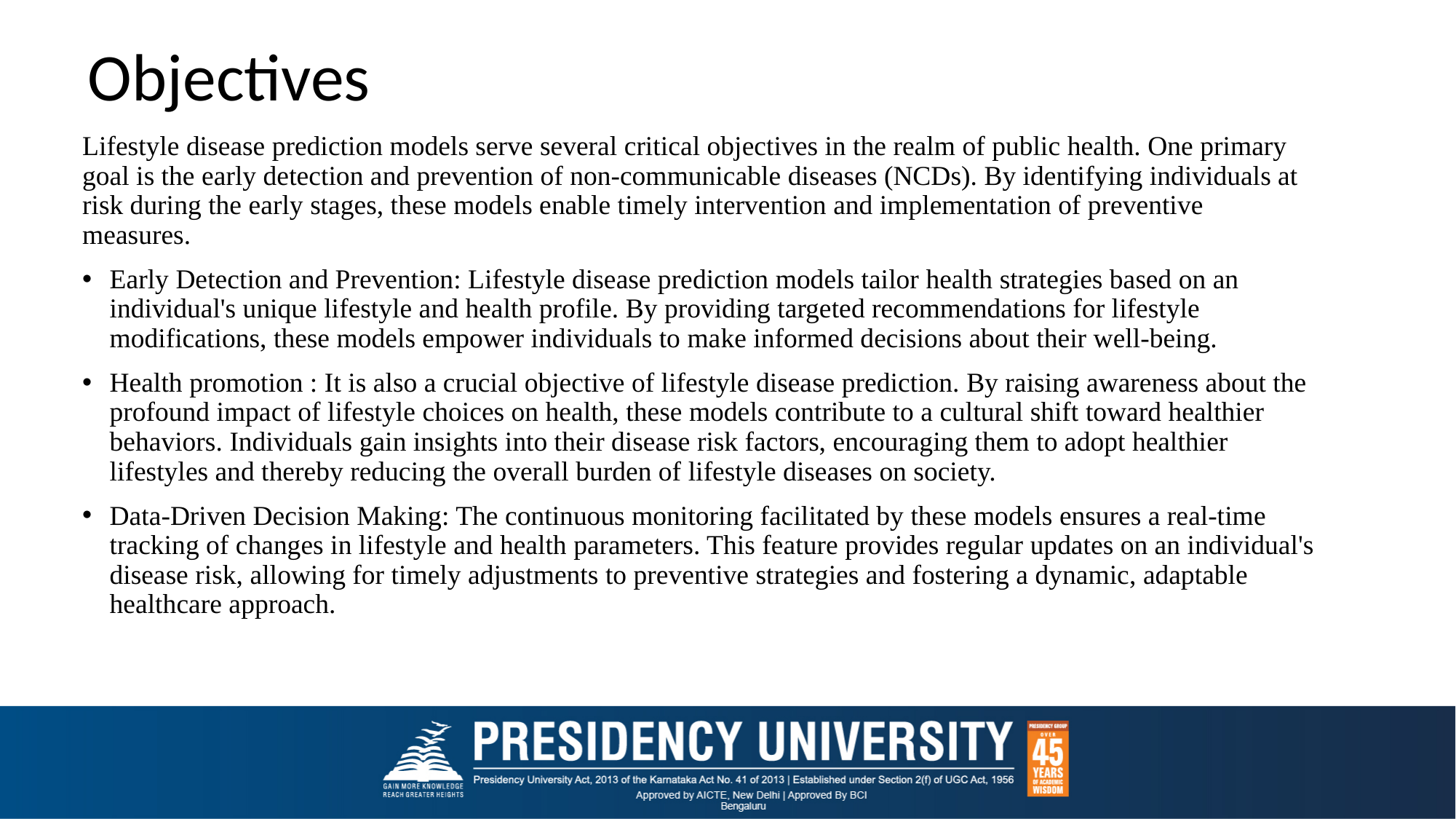

# Objectives
Lifestyle disease prediction models serve several critical objectives in the realm of public health. One primary goal is the early detection and prevention of non-communicable diseases (NCDs). By identifying individuals at risk during the early stages, these models enable timely intervention and implementation of preventive measures.
Early Detection and Prevention: Lifestyle disease prediction models tailor health strategies based on an individual's unique lifestyle and health profile. By providing targeted recommendations for lifestyle modifications, these models empower individuals to make informed decisions about their well-being.
Health promotion : It is also a crucial objective of lifestyle disease prediction. By raising awareness about the profound impact of lifestyle choices on health, these models contribute to a cultural shift toward healthier behaviors. Individuals gain insights into their disease risk factors, encouraging them to adopt healthier lifestyles and thereby reducing the overall burden of lifestyle diseases on society.
Data-Driven Decision Making: The continuous monitoring facilitated by these models ensures a real-time tracking of changes in lifestyle and health parameters. This feature provides regular updates on an individual's disease risk, allowing for timely adjustments to preventive strategies and fostering a dynamic, adaptable healthcare approach.